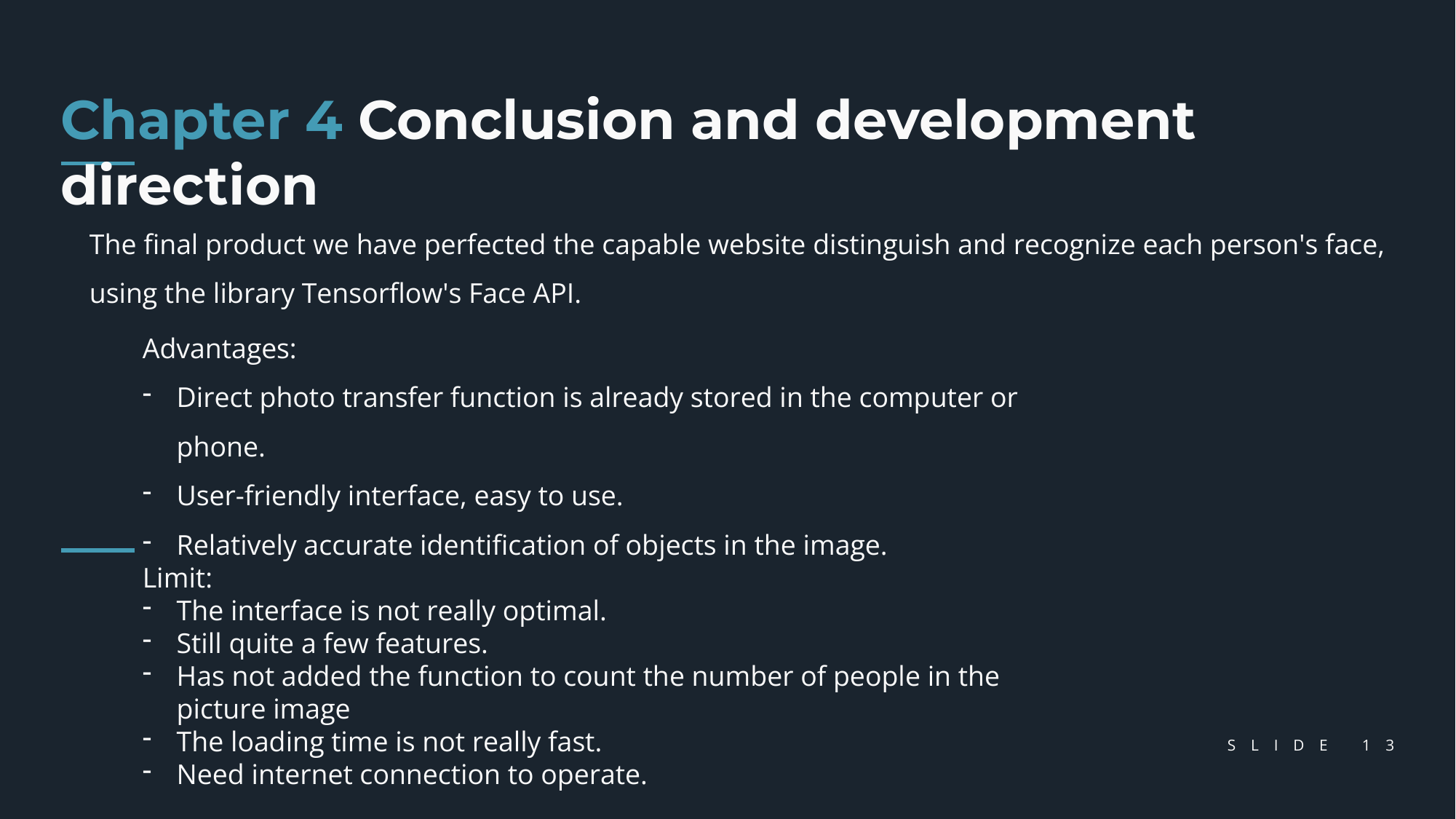

Chapter 4 Conclusion and development direction

The final product we have perfected the capable website distinguish and recognize each person's face, using the library Tensorflow's Face API.
Advantages:
Direct photo transfer function is already stored in the computer or phone.
User-friendly interface, easy to use.
Relatively accurate identification of objects in the image.
Limit:
The interface is not really optimal.
Still quite a few features.
Has not added the function to count the number of people in the picture image
The loading time is not really fast.
Need internet connection to operate.